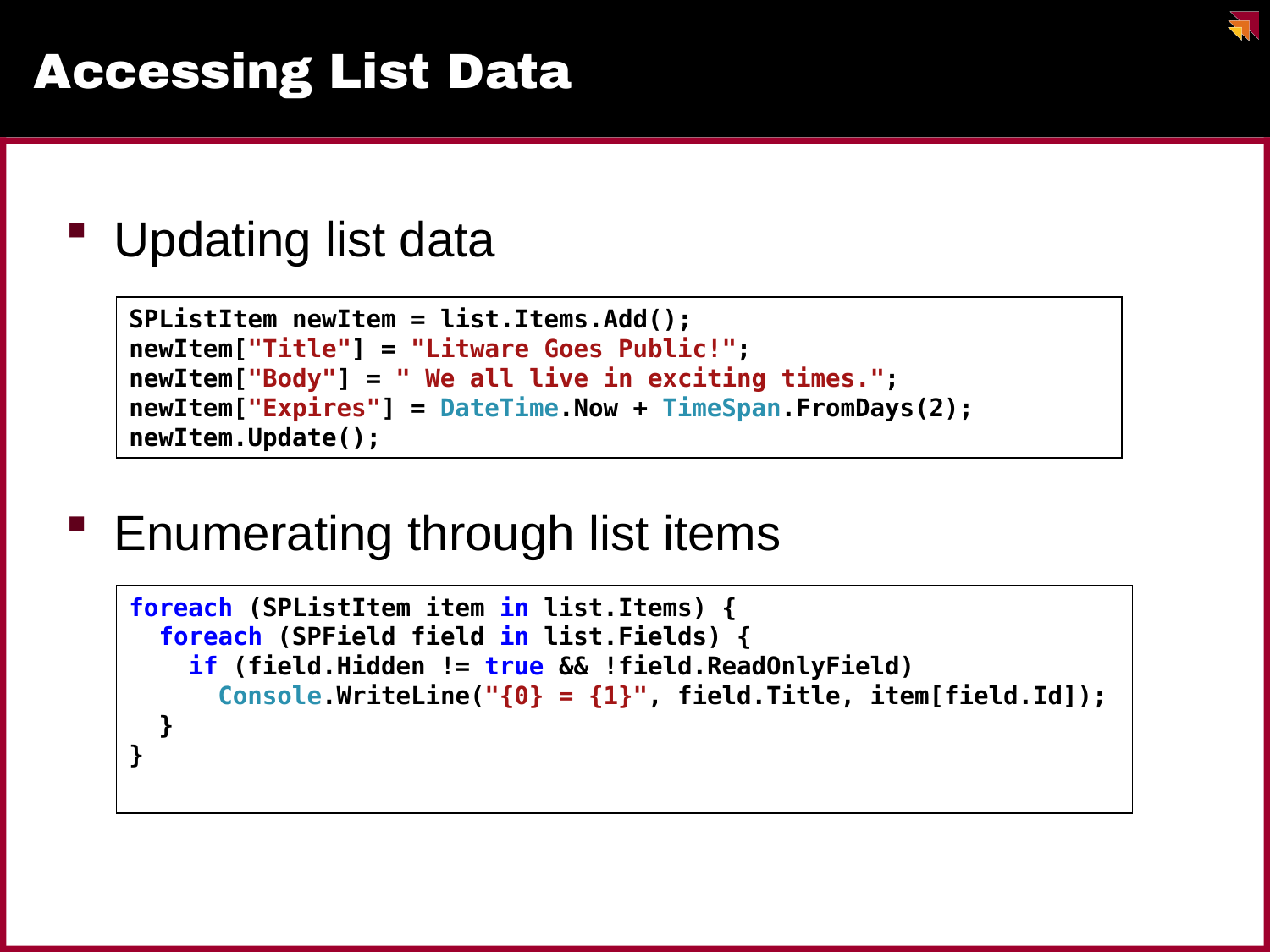

# Accessing List Data
Updating list data

Enumerating through list items
SPListItem newItem = list.Items.Add();
newItem["Title"] = "Litware Goes Public!";
newItem["Body"] = " We all live in exciting times.";
newItem["Expires"] = DateTime.Now + TimeSpan.FromDays(2);
newItem.Update();
foreach (SPListItem item in list.Items) {
  foreach (SPField field in list.Fields) {
    if (field.Hidden != true && !field.ReadOnlyField)
      Console.WriteLine("{0} = {1}", field.Title, item[field.Id]);
  }
}